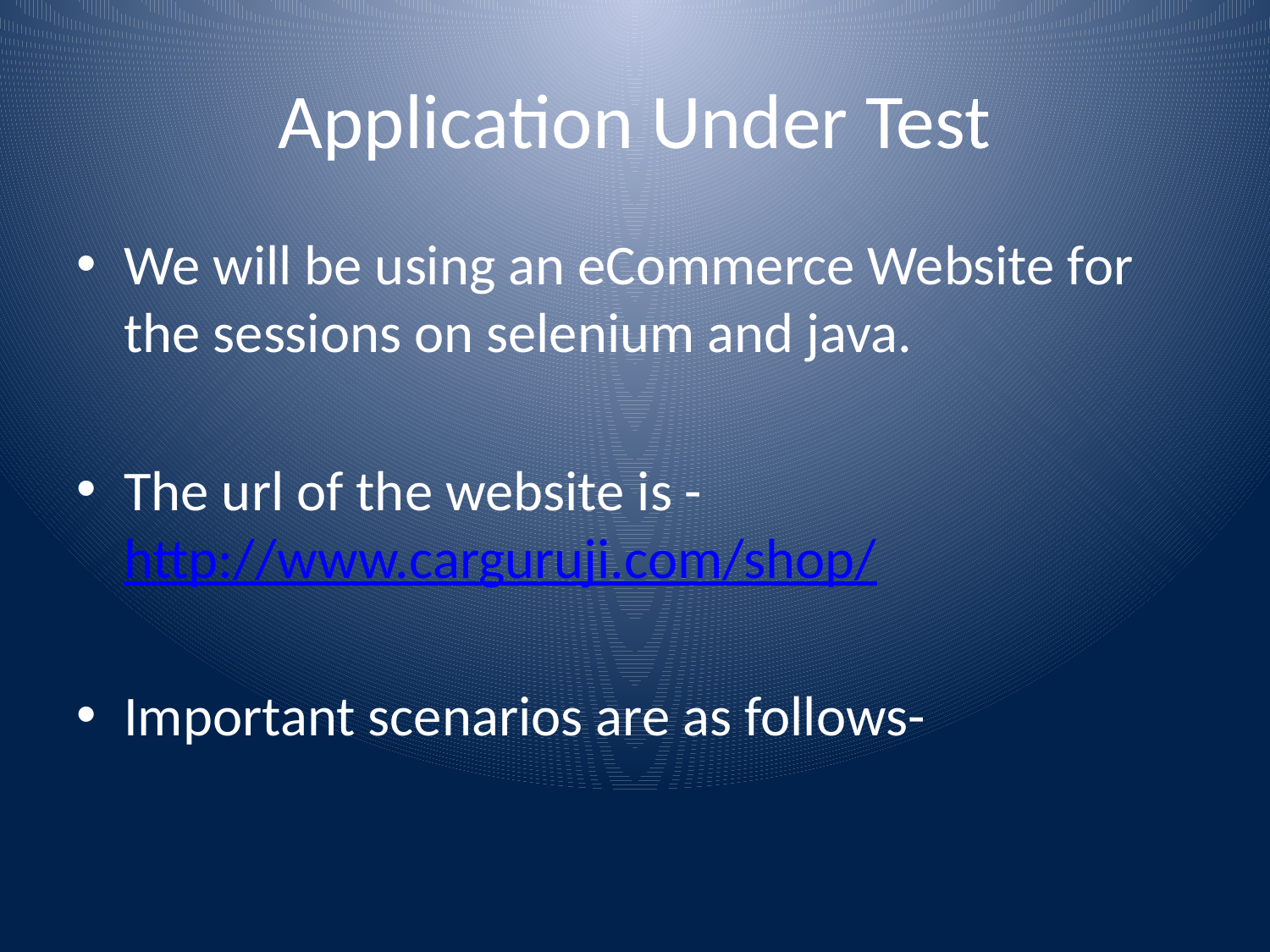

# Application Under Test
We will be using an eCommerce Website for the sessions on selenium and java.

The url of the website is - http://www.carguruji.com/shop/

Important scenarios are as follows-